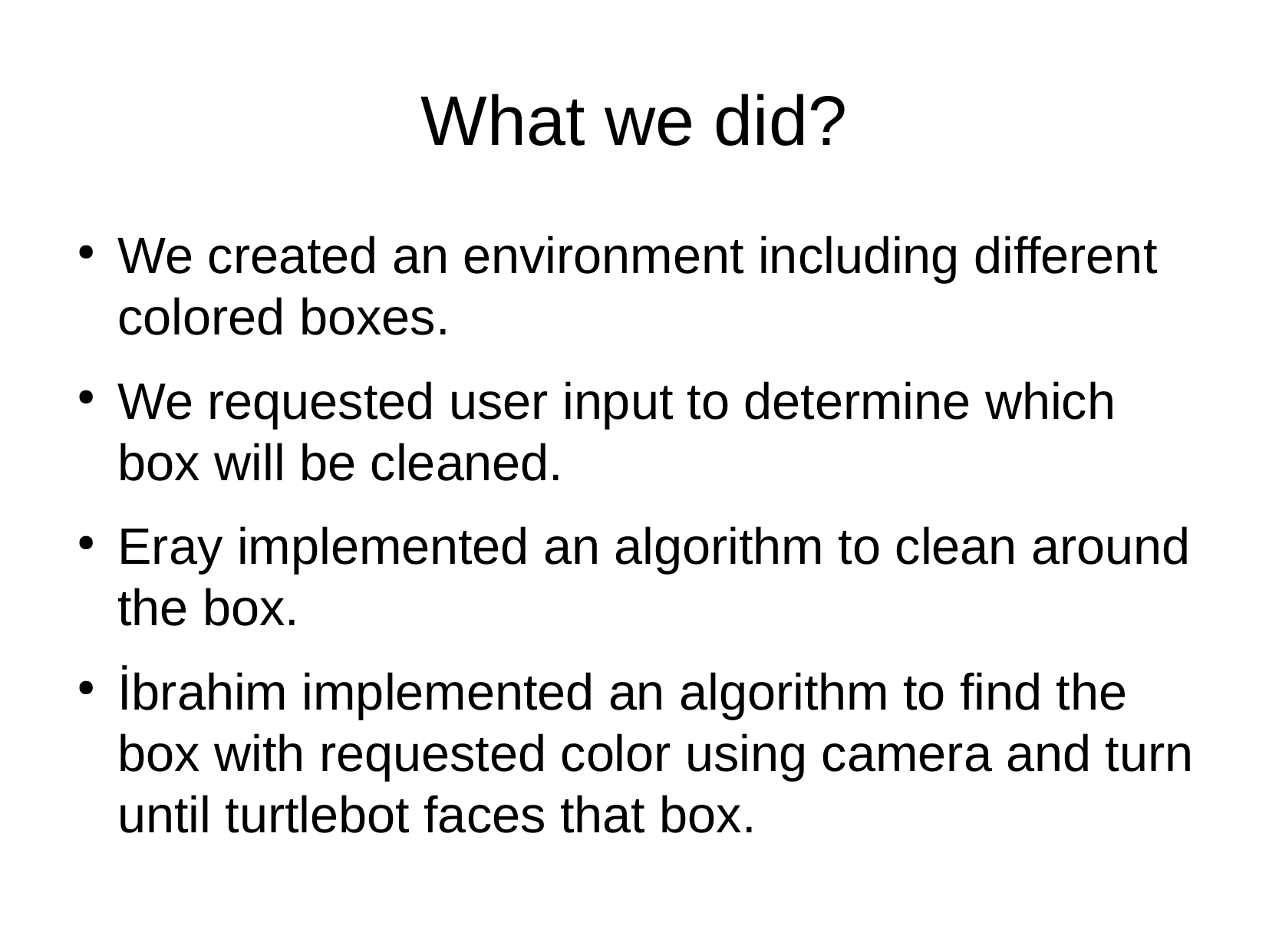

What we did?
We created an environment including different colored boxes.
We requested user input to determine which box will be cleaned.
Eray implemented an algorithm to clean around the box.
İbrahim implemented an algorithm to find the box with requested color using camera and turn until turtlebot faces that box.